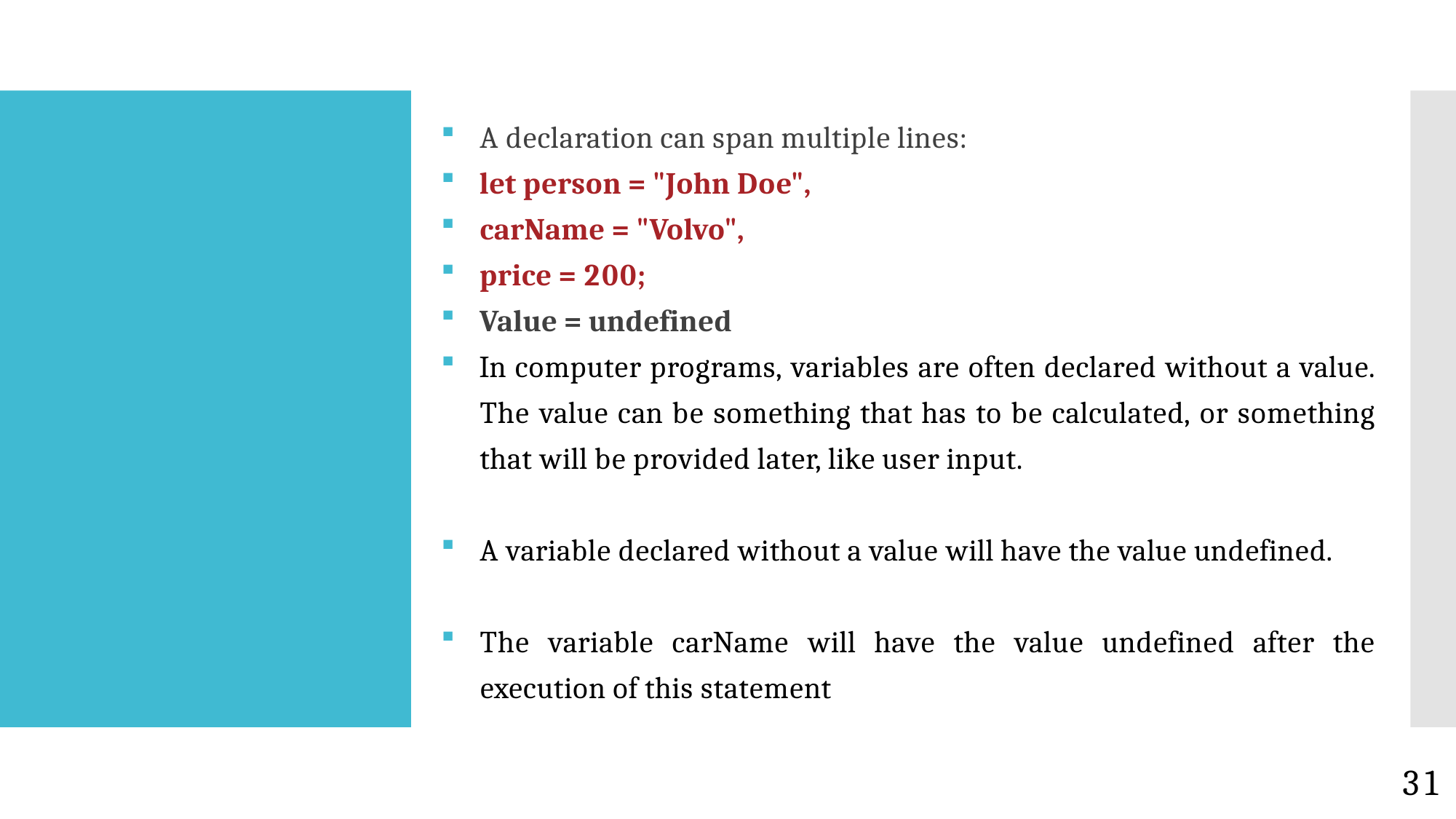

A declaration can span multiple lines:
let person = "John Doe",
carName = "Volvo",
price = 200;
Value = undefined
In computer programs, variables are often declared without a value. The value can be something that has to be calculated, or something that will be provided later, like user input.

A variable declared without a value will have the value undefined.

The variable carName will have the value undefined after the execution of this statement

#
31